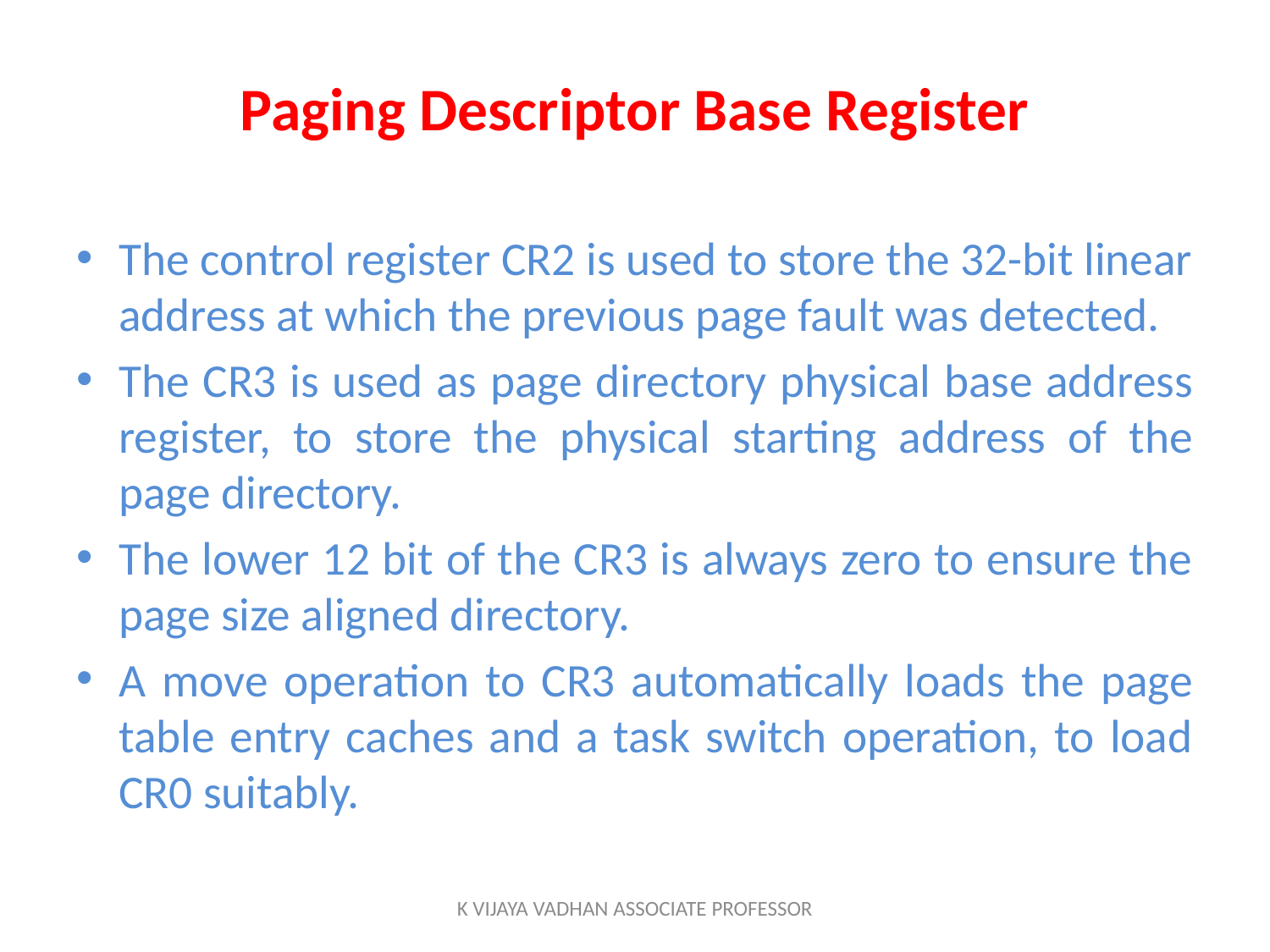

# Paging Descriptor Base Register
The control register CR2 is used to store the 32-bit linear address at which the previous page fault was detected.
The CR3 is used as page directory physical base address register, to store the physical starting address of the page directory.
The lower 12 bit of the CR3 is always zero to ensure the page size aligned directory.
A move operation to CR3 automatically loads the page table entry caches and a task switch operation, to load CR0 suitably.

K VIJAYA VADHAN ASSOCIATE PROFESSOR